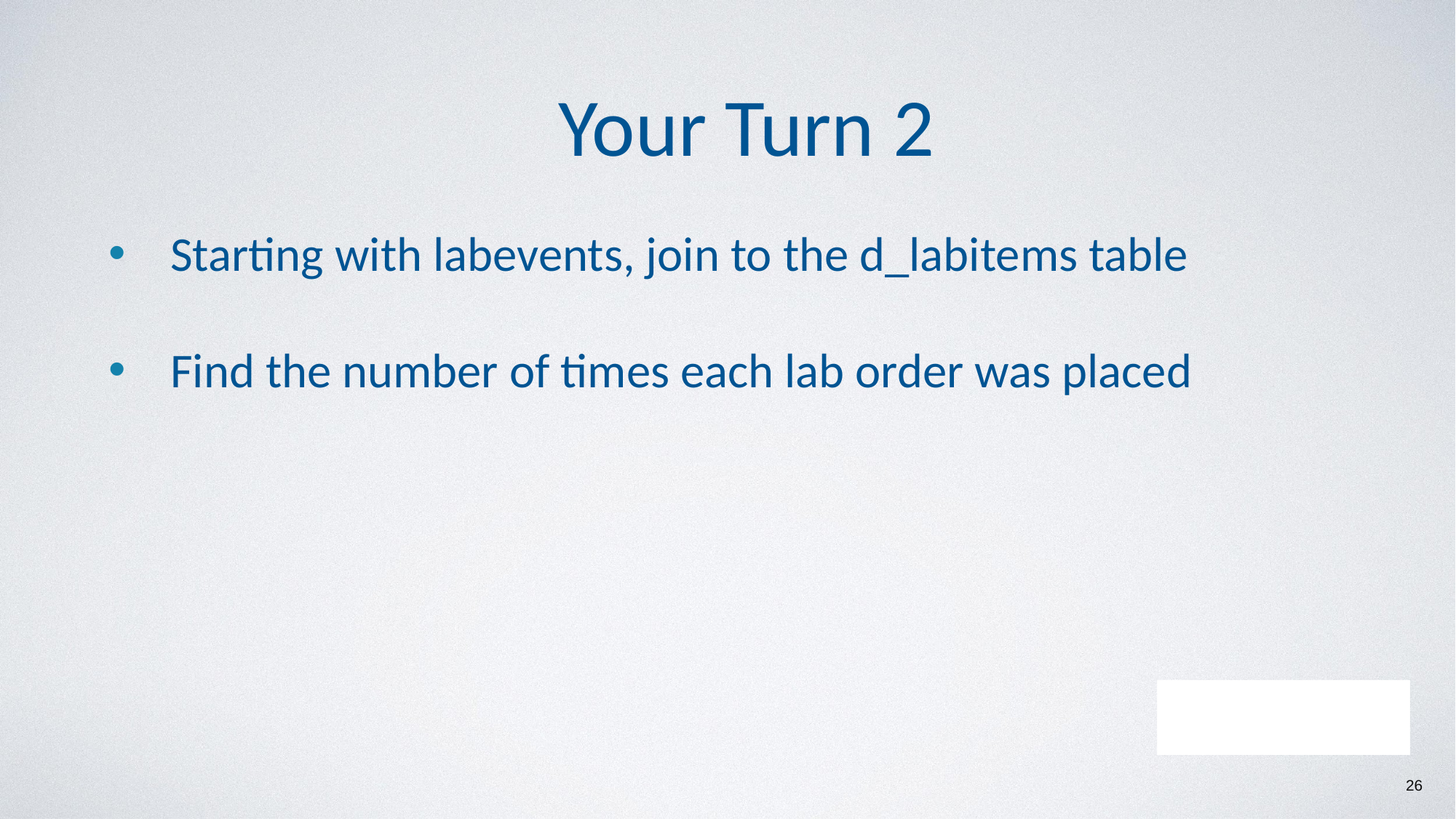

#
Your Turn 2
Starting with labevents, join to the d_labitems table

Find the number of times each lab order was placed

26